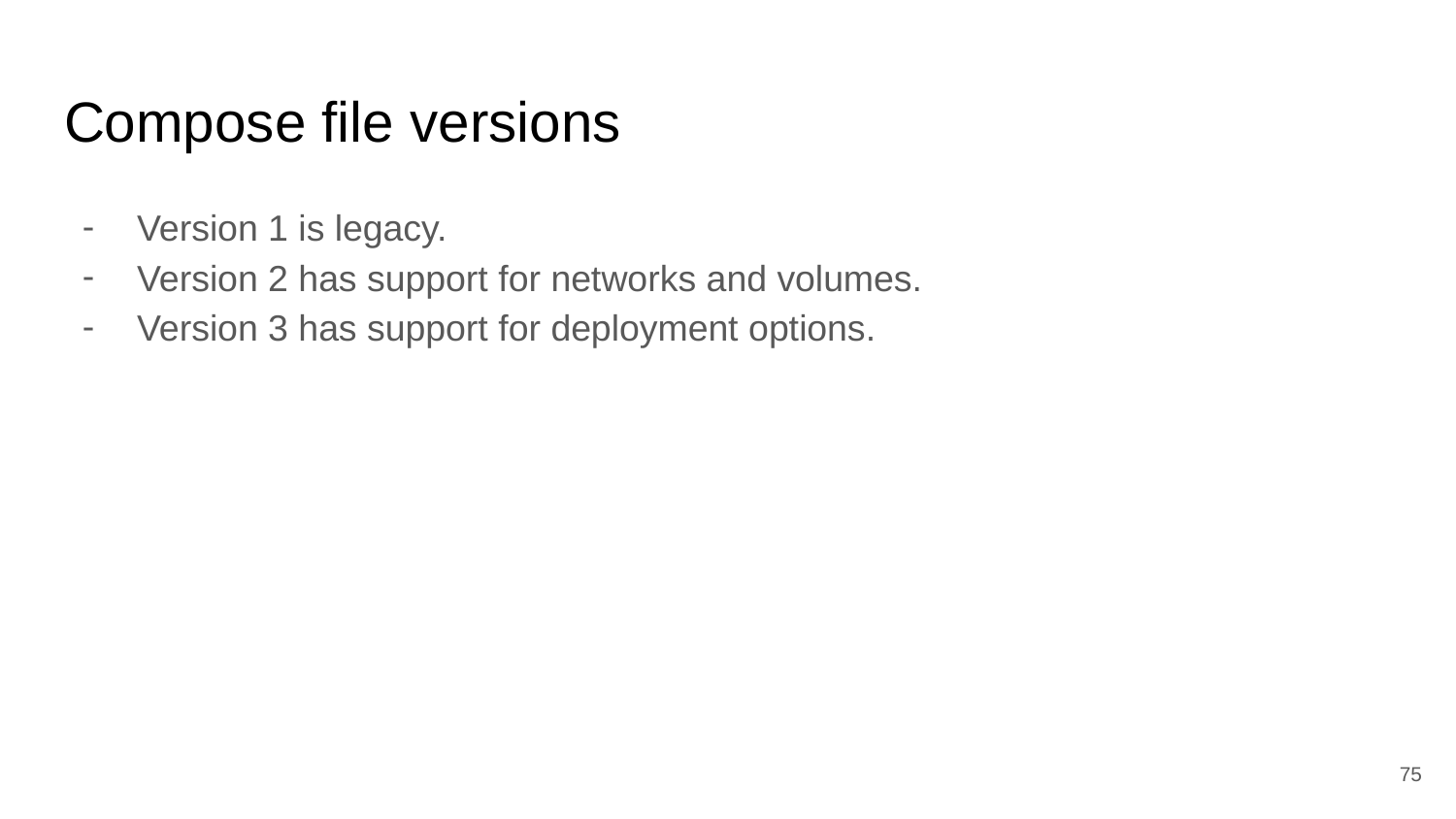

# Compose file versions
Version 1 is legacy.
Version 2 has support for networks and volumes.
Version 3 has support for deployment options.
75